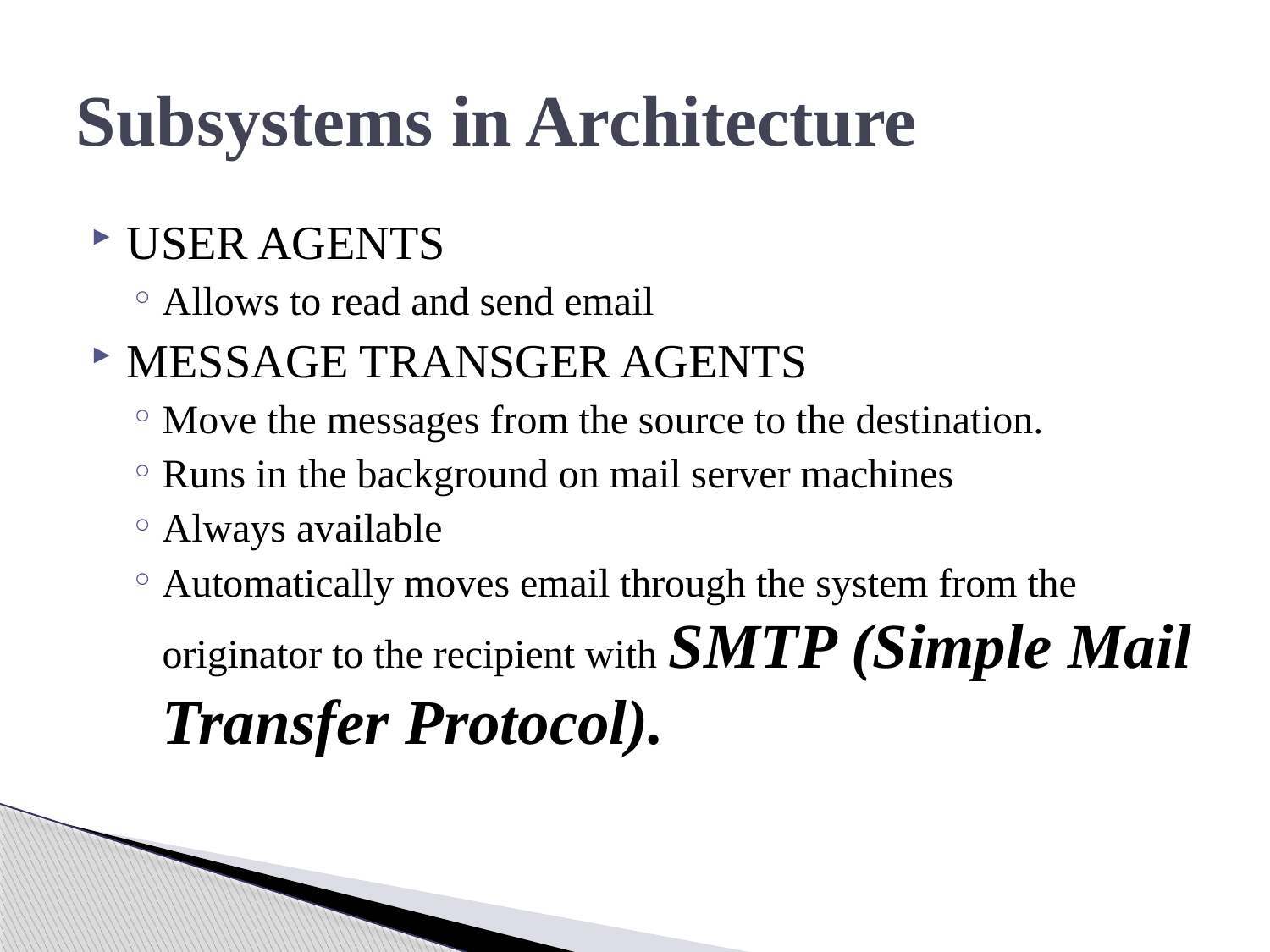

# Subsystems in Architecture
USER AGENTS
Allows to read and send email
MESSAGE TRANSGER AGENTS
Move the messages from the source to the destination.
Runs in the background on mail server machines
Always available
Automatically moves email through the system from the originator to the recipient with SMTP (Simple Mail Transfer Protocol).